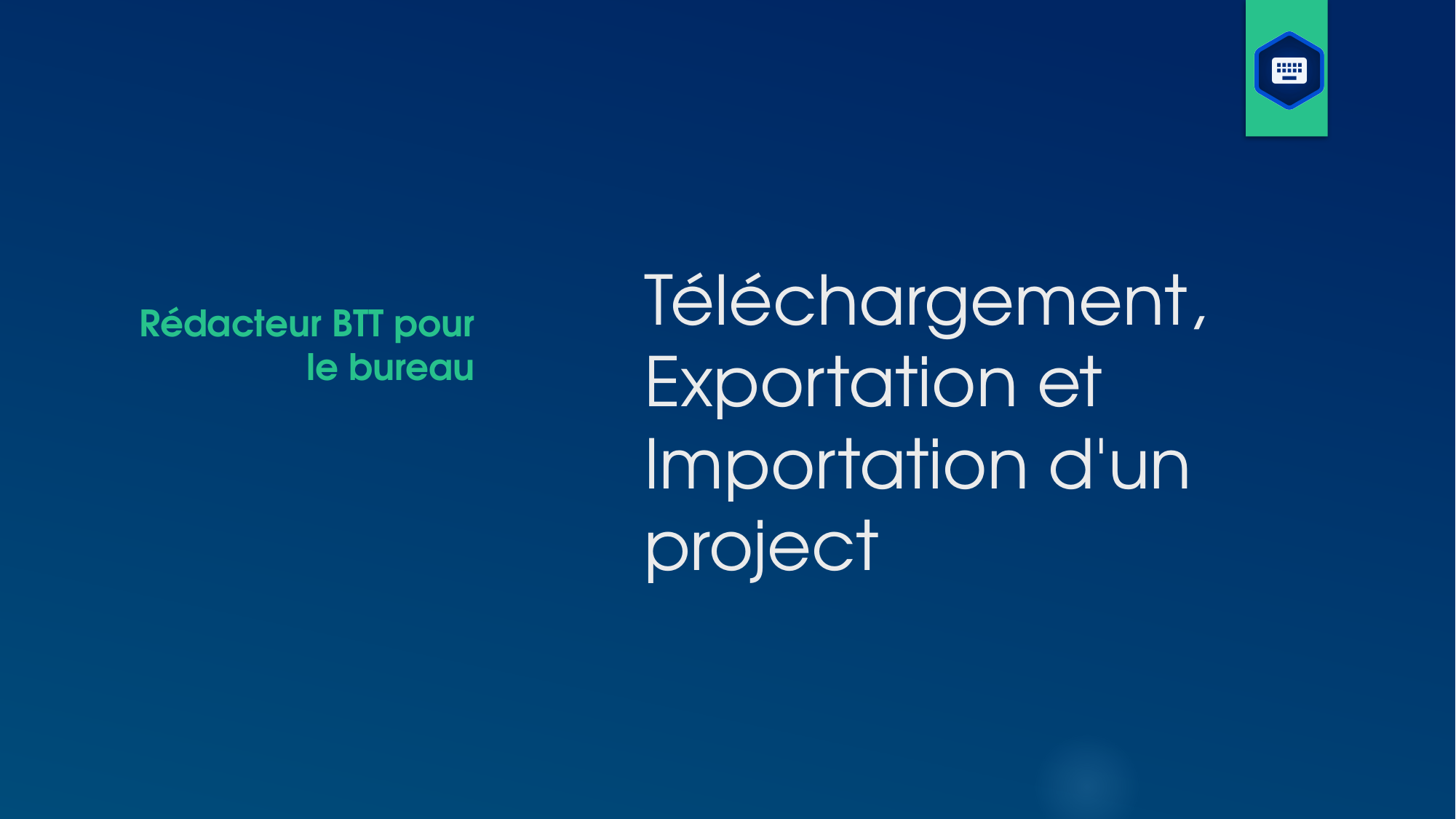

# Téléchargement, Exportation et Importation d'un project
Rédacteur BTT pour le bureau